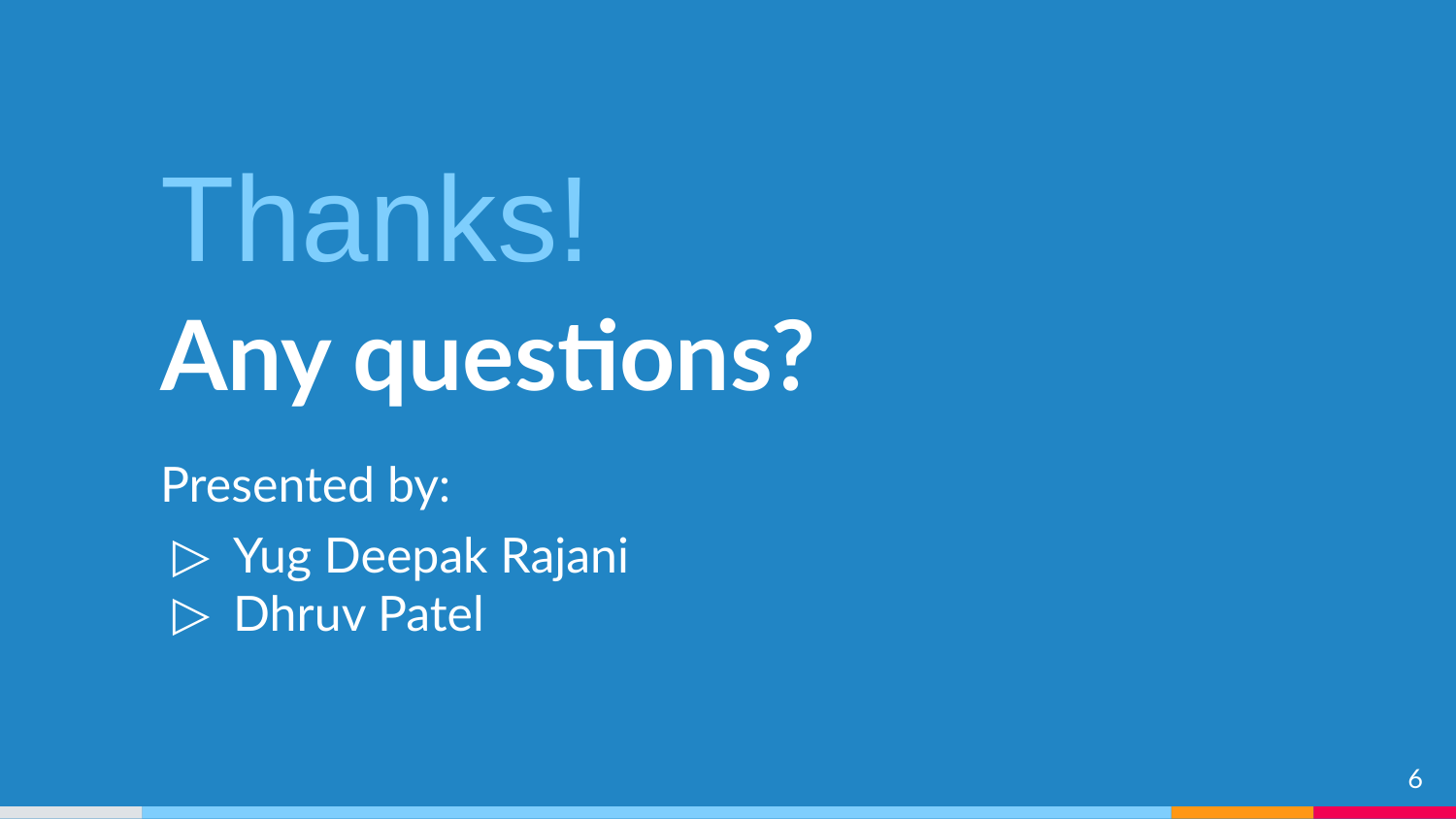

Thanks!
Any questions?
Presented by:
Yug Deepak Rajani
Dhruv Patel
6